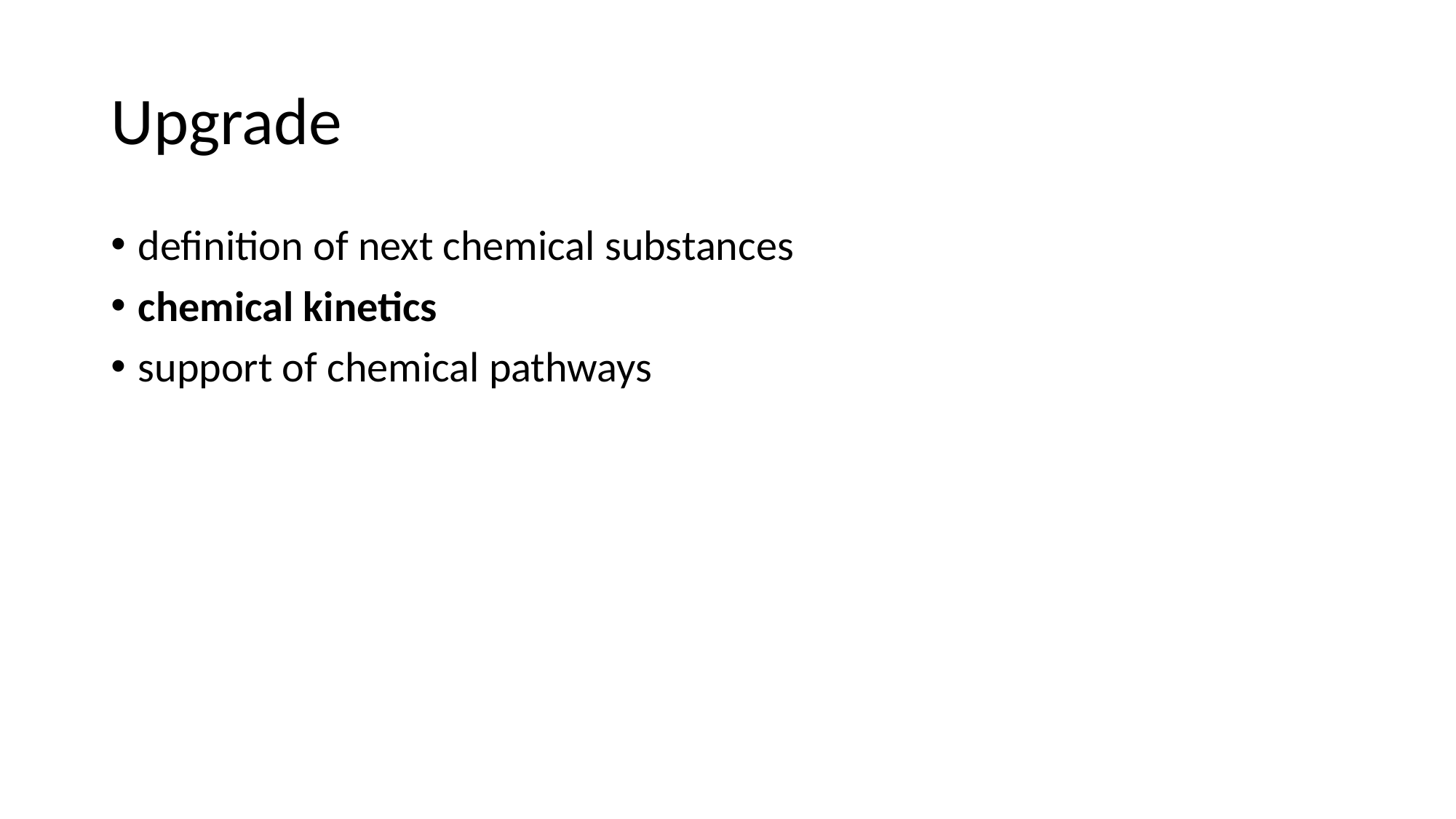

# Upgrade
definition of next chemical substances
chemical kinetics
support of chemical pathways